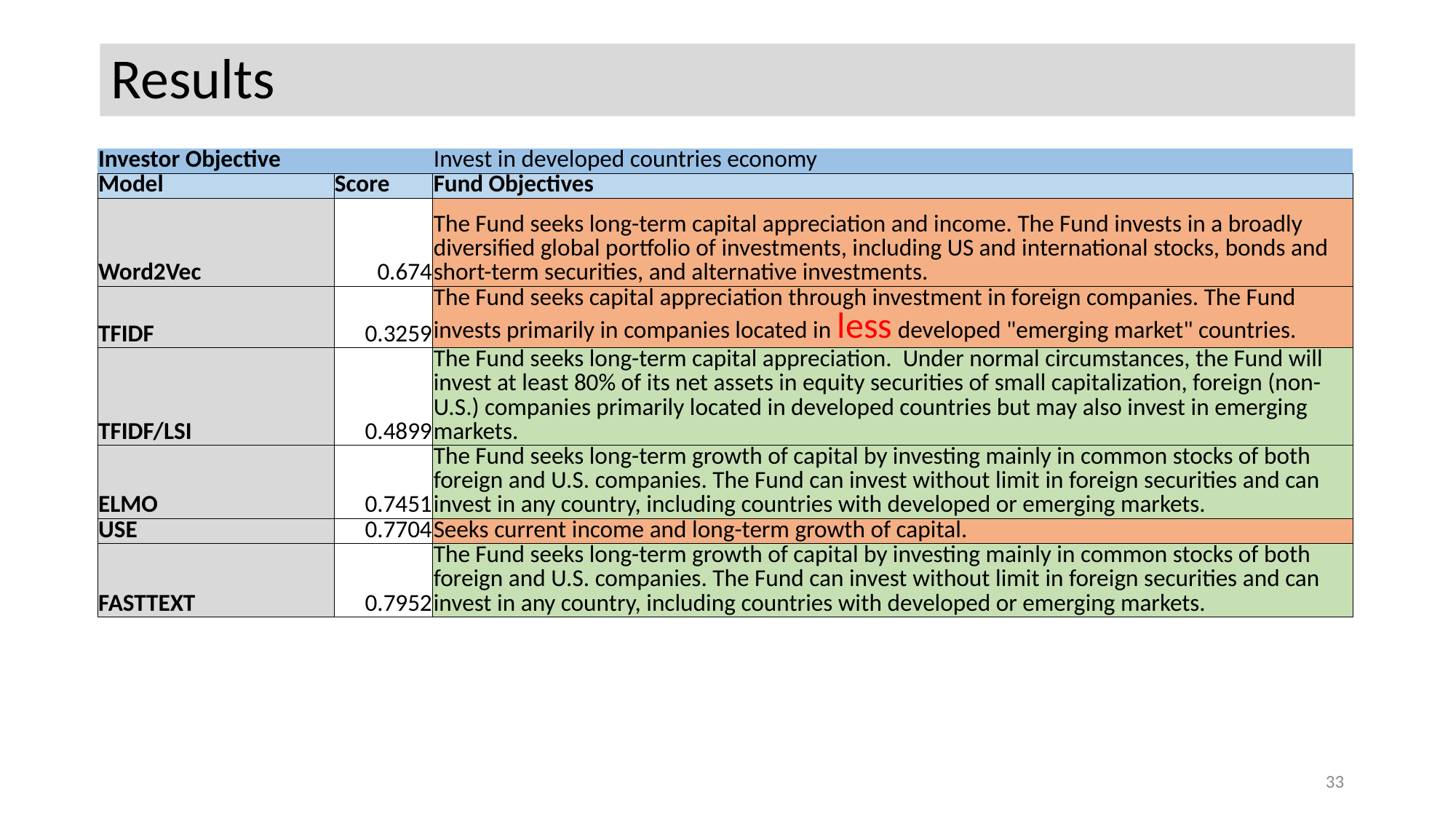

# Results
| Investor Objective |  | Invest in developed countries economy |
| --- | --- | --- |
| Model | Score | Fund Objectives |
| Word2Vec | 0.674 | The Fund seeks long-term capital appreciation and income. The Fund invests in a broadly diversified global portfolio of investments, including US and international stocks, bonds and short-term securities, and alternative investments. |
| TFIDF | 0.3259 | The Fund seeks capital appreciation through investment in foreign companies. The Fund invests primarily in companies located in less developed "emerging market" countries. |
| TFIDF/LSI | 0.4899 | The Fund seeks long-term capital appreciation. Under normal circumstances, the Fund will invest at least 80% of its net assets in equity securities of small capitalization, foreign (non-U.S.) companies primarily located in developed countries but may also invest in emerging markets. |
| ELMO | 0.7451 | The Fund seeks long-term growth of capital by investing mainly in common stocks of both foreign and U.S. companies. The Fund can invest without limit in foreign securities and can invest in any country, including countries with developed or emerging markets. |
| USE | 0.7704 | Seeks current income and long-term growth of capital. |
| FASTTEXT | 0.7952 | The Fund seeks long-term growth of capital by investing mainly in common stocks of both foreign and U.S. companies. The Fund can invest without limit in foreign securities and can invest in any country, including countries with developed or emerging markets. |
33